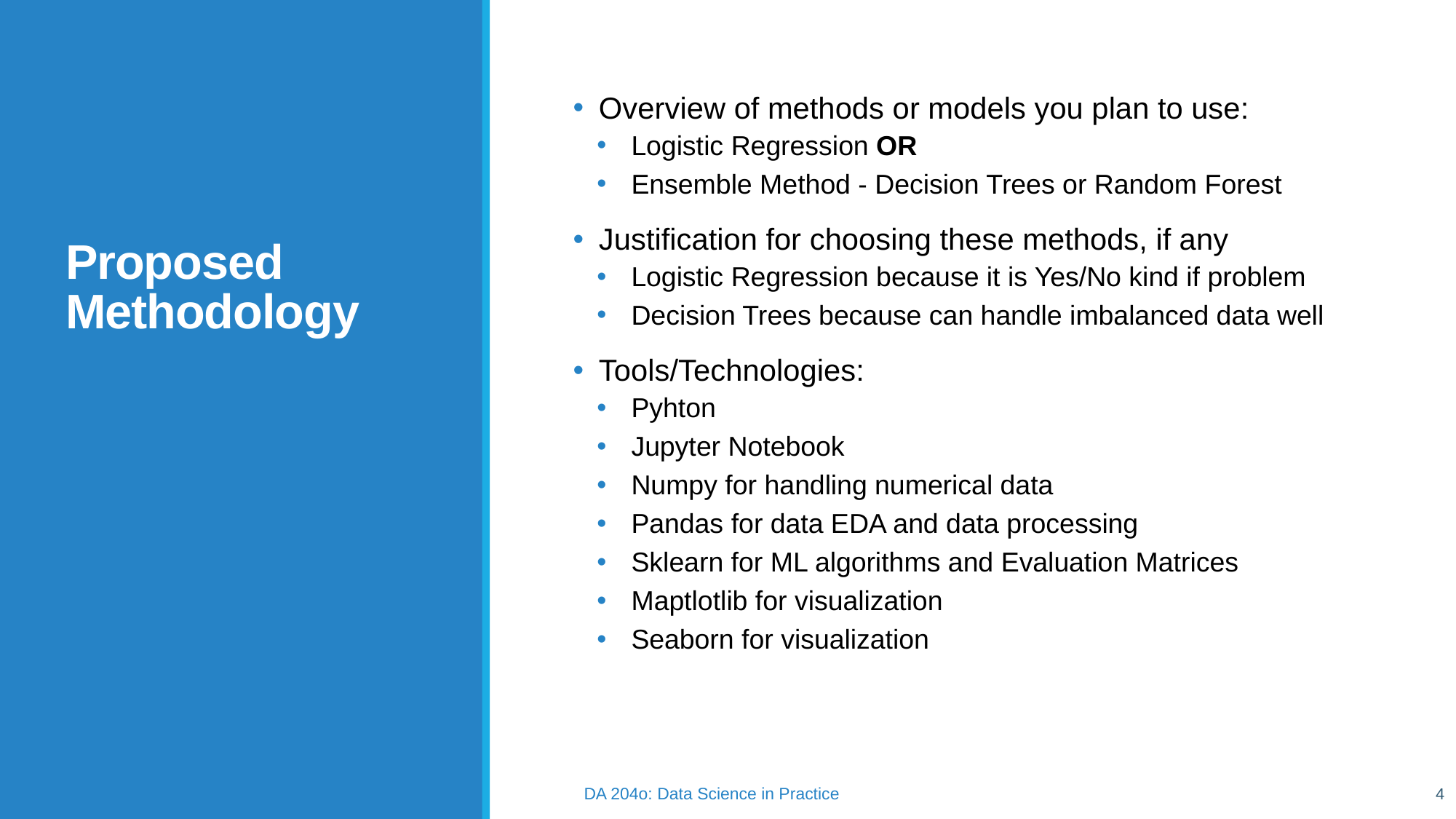

# Proposed Methodology
Overview of methods or models you plan to use:
Logistic Regression OR
Ensemble Method - Decision Trees or Random Forest
Justification for choosing these methods, if any
Logistic Regression because it is Yes/No kind if problem
Decision Trees because can handle imbalanced data well
Tools/Technologies:
Pyhton
Jupyter Notebook
Numpy for handling numerical data
Pandas for data EDA and data processing
Sklearn for ML algorithms and Evaluation Matrices
Maptlotlib for visualization
Seaborn for visualization

4
DA 204o: Data Science in Practice